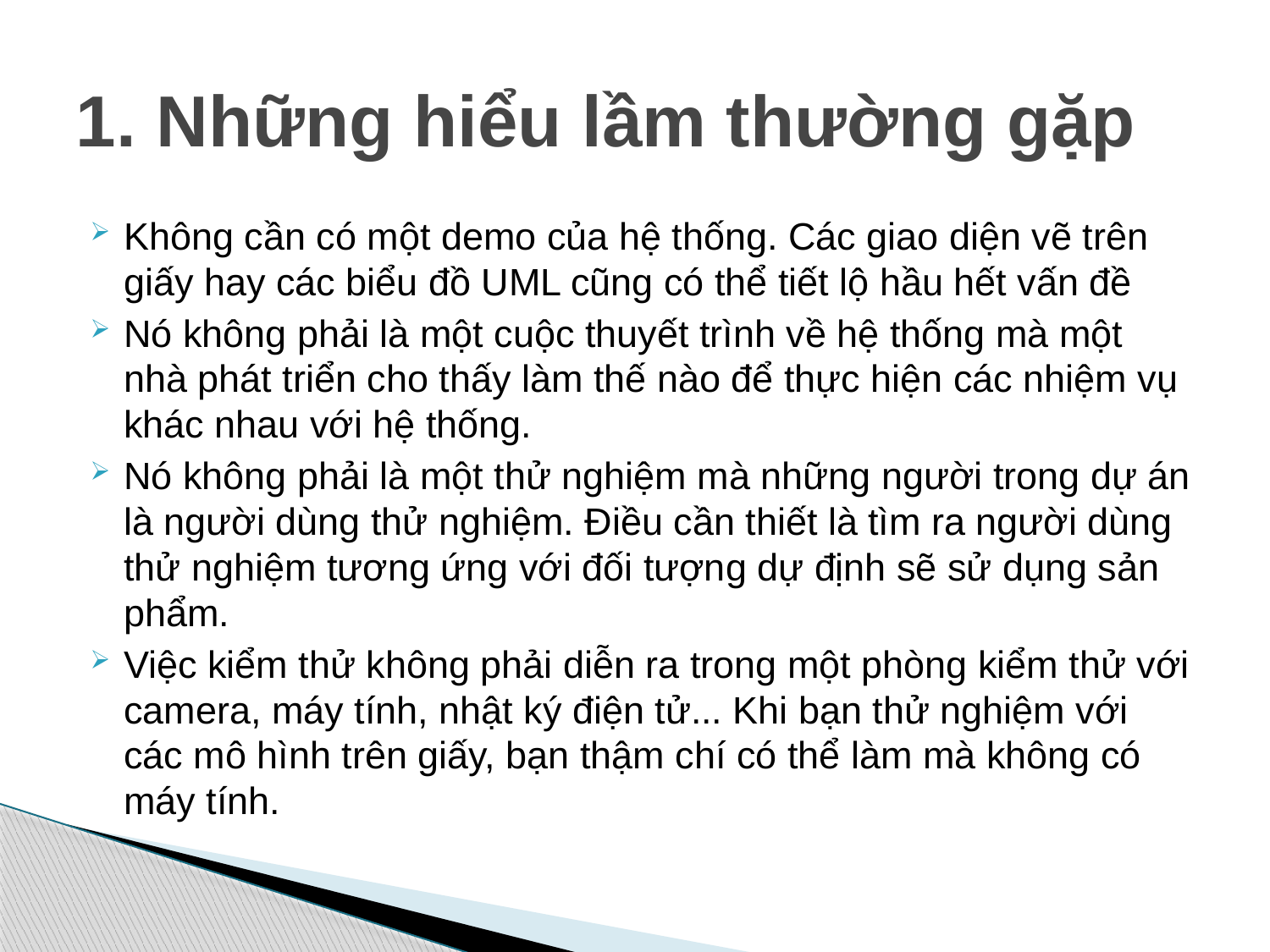

# 1. Những hiểu lầm thường gặp
Không cần có một demo của hệ thống. Các giao diện vẽ trên giấy hay các biểu đồ UML cũng có thể tiết lộ hầu hết vấn đề
Nó không phải là một cuộc thuyết trình về hệ thống mà một nhà phát triển cho thấy làm thế nào để thực hiện các nhiệm vụ khác nhau với hệ thống.
Nó không phải là một thử nghiệm mà những người trong dự án là người dùng thử nghiệm. Điều cần thiết là tìm ra người dùng thử nghiệm tương ứng với đối tượng dự định sẽ sử dụng sản phẩm.
Việc kiểm thử không phải diễn ra trong một phòng kiểm thử với camera, máy tính, nhật ký điện tử... Khi bạn thử nghiệm với các mô hình trên giấy, bạn thậm chí có thể làm mà không có máy tính.